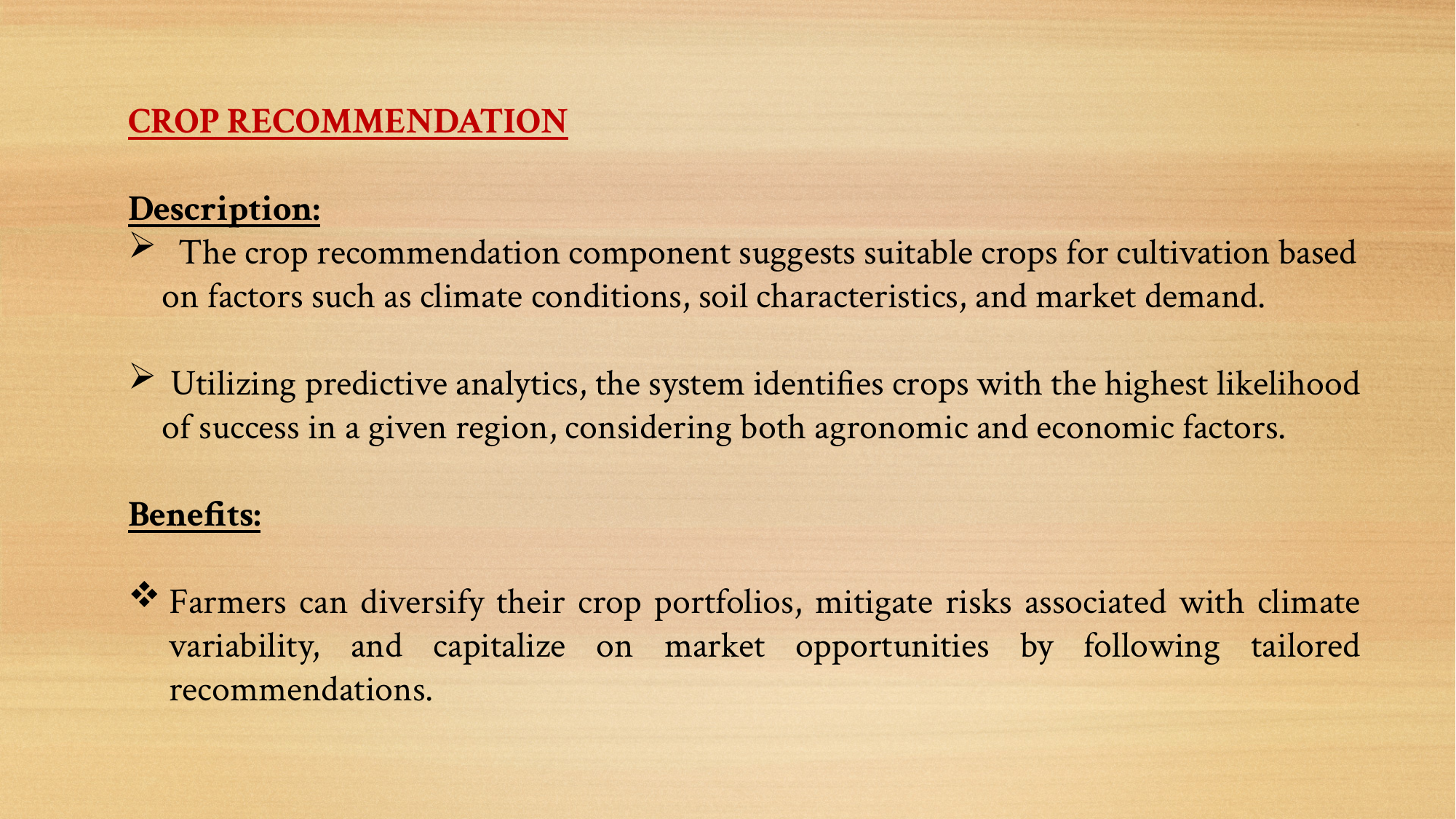

CROP RECOMMENDATION

Description:
  The crop recommendation component suggests suitable crops for cultivation based on factors such as climate conditions, soil characteristics, and market demand.

 Utilizing predictive analytics, the system identifies crops with the highest likelihood of success in a given region, considering both agronomic and economic factors.

Benefits:

Farmers can diversify their crop portfolios, mitigate risks associated with climate variability, and capitalize on market opportunities by following tailored recommendations.